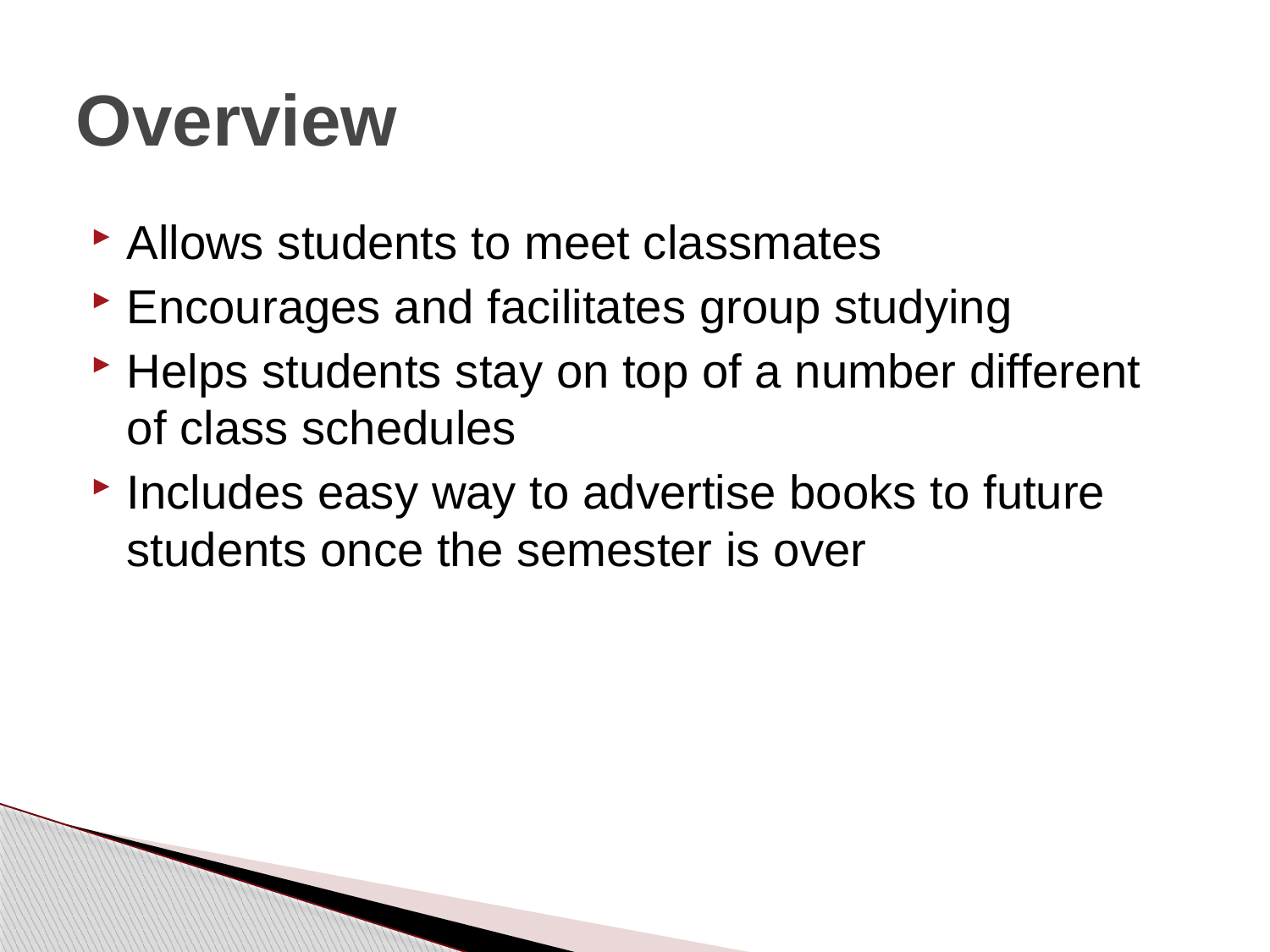

# Overview
Allows students to meet classmates
Encourages and facilitates group studying
Helps students stay on top of a number different of class schedules
Includes easy way to advertise books to future students once the semester is over